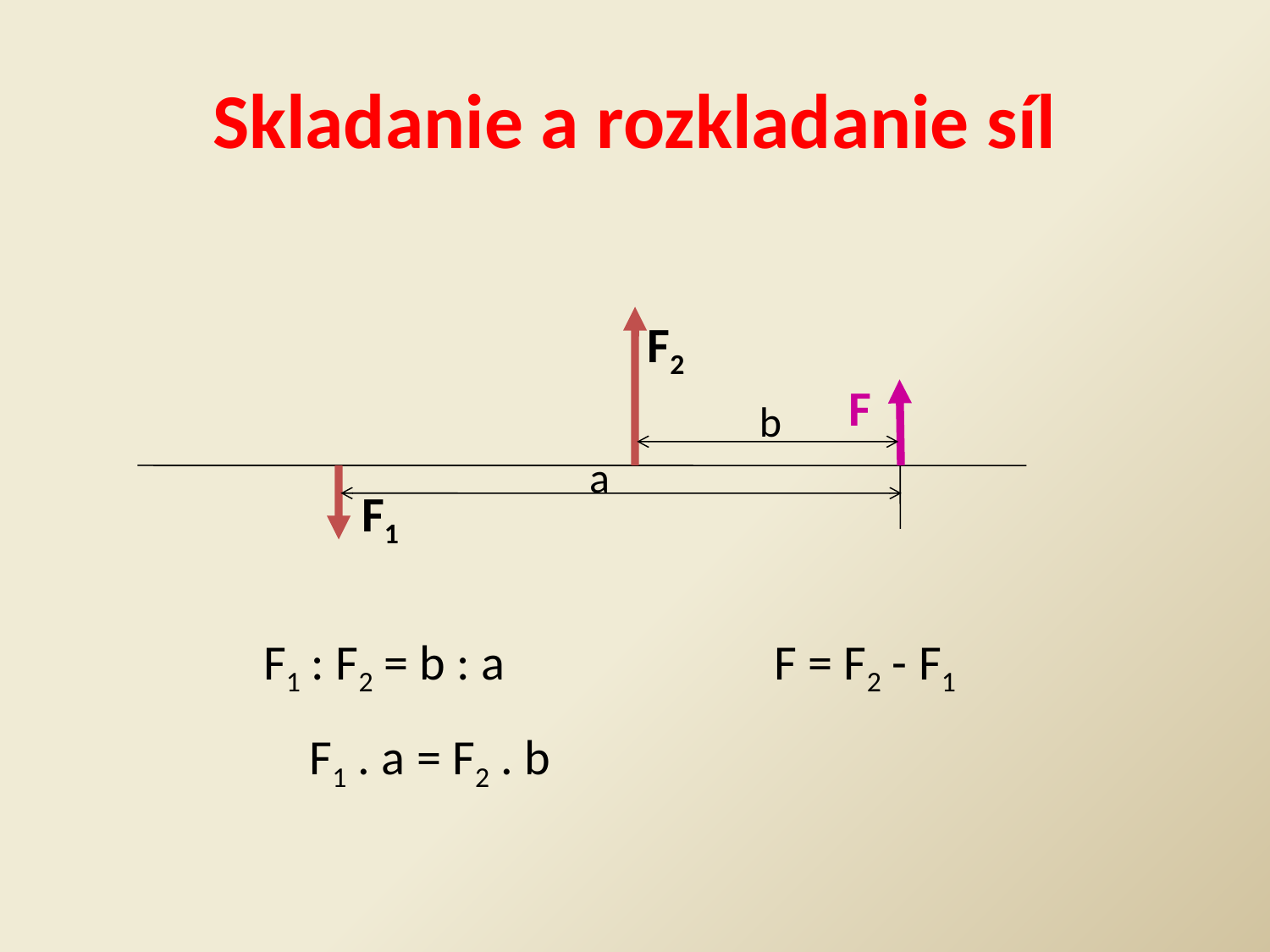

# Skladanie a rozkladanie síl

F2
F

b

a

F1

F1 : F2 = b : a
F = F2 - F1
F1 . a = F2 . b